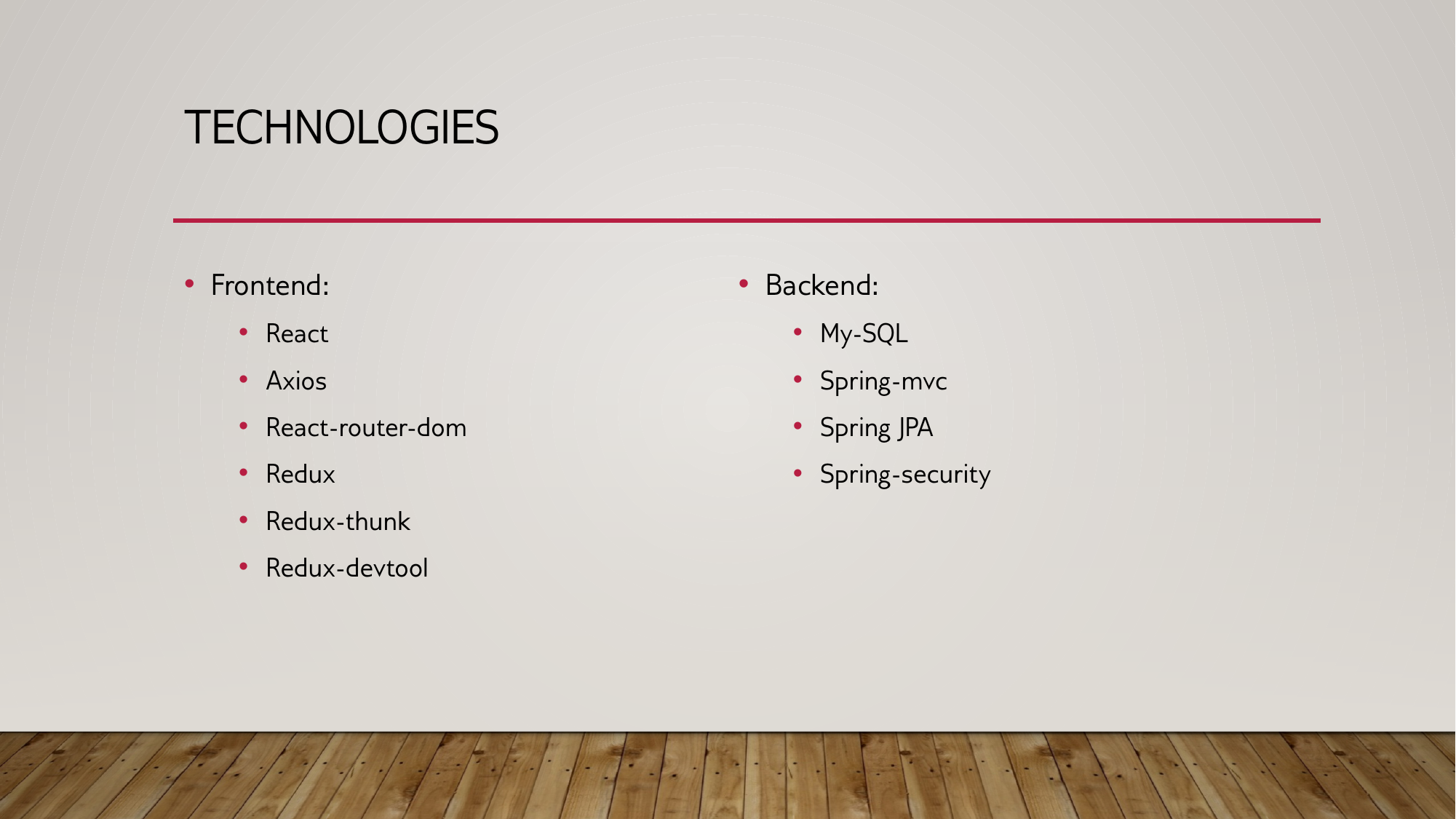

# Technologies
Frontend:
React
Axios
React-router-dom
Redux
Redux-thunk
Redux-devtool
Backend:
My-SQL
Spring-mvc
Spring JPA
Spring-security